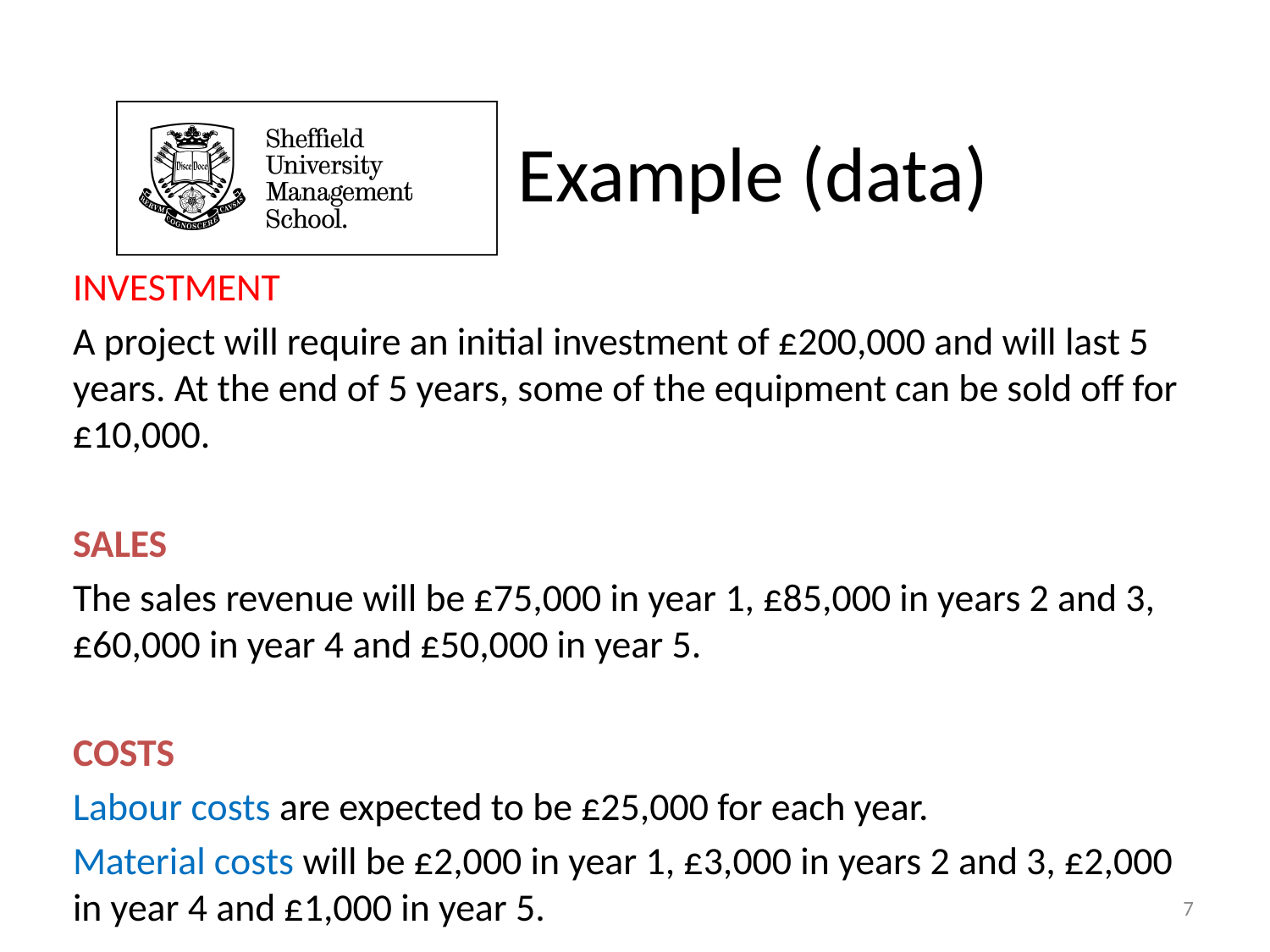

# Example (data)
INVESTMENT
A project will require an initial investment of £200,000 and will last 5 years. At the end of 5 years, some of the equipment can be sold off for £10,000.

SALES
The sales revenue will be £75,000 in year 1, £85,000 in years 2 and 3, £60,000 in year 4 and £50,000 in year 5.

COSTS
Labour costs are expected to be £25,000 for each year.
Material costs will be £2,000 in year 1, £3,000 in years 2 and 3, £2,000 in year 4 and £1,000 in year 5.
7